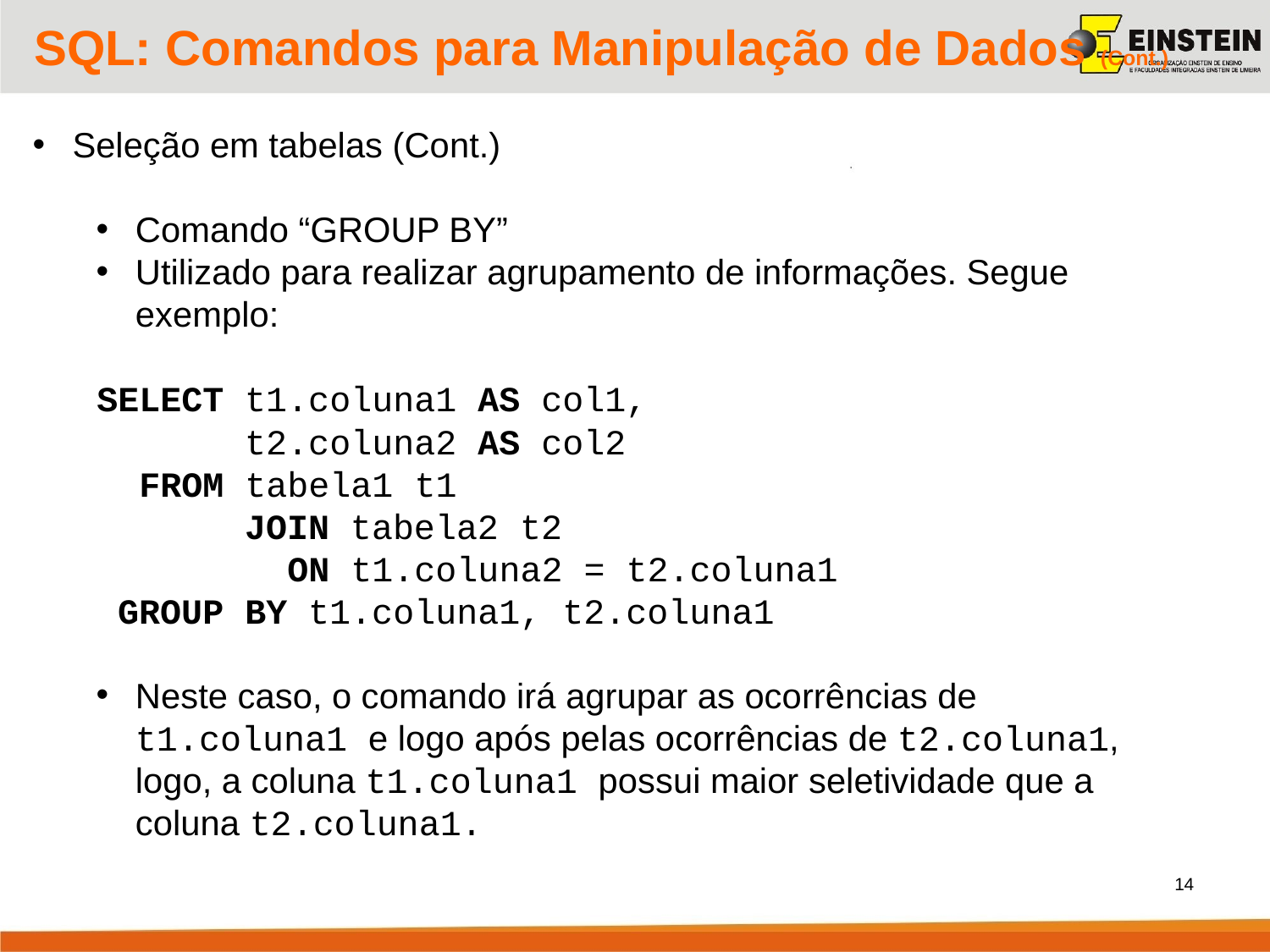

SQL: Comandos para Manipulação de Dados (Cont.)
 Seleção em tabelas (Cont.)

Comando “GROUP BY”
Utilizado para realizar agrupamento de informações. Segue exemplo:

SELECT t1.coluna1 AS col1,
       t2.coluna2 AS col2
  FROM tabela1 t1
       JOIN tabela2 t2
         ON t1.coluna2 = t2.coluna1
 GROUP BY t1.coluna1, t2.coluna1

Neste caso, o comando irá agrupar as ocorrências de t1.coluna1 e logo após pelas ocorrências de t2.coluna1, logo, a coluna t1.coluna1 possui maior seletividade que a coluna t2.coluna1.

14